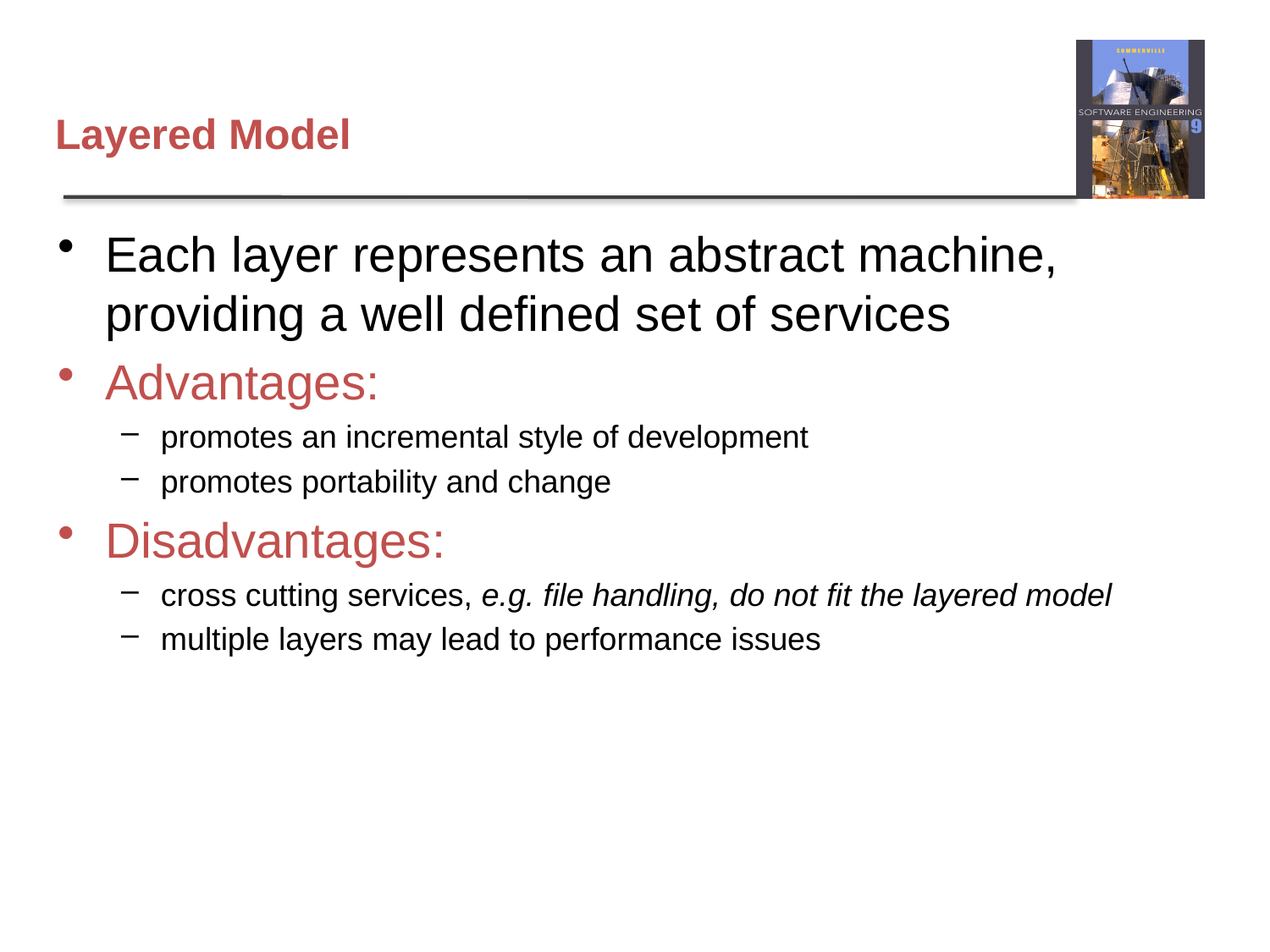

# Layered Model
Each layer represents an abstract machine, providing a well defined set of services
Advantages:
promotes an incremental style of development
promotes portability and change
Disadvantages:
cross cutting services, e.g. file handling, do not fit the layered model
multiple layers may lead to performance issues